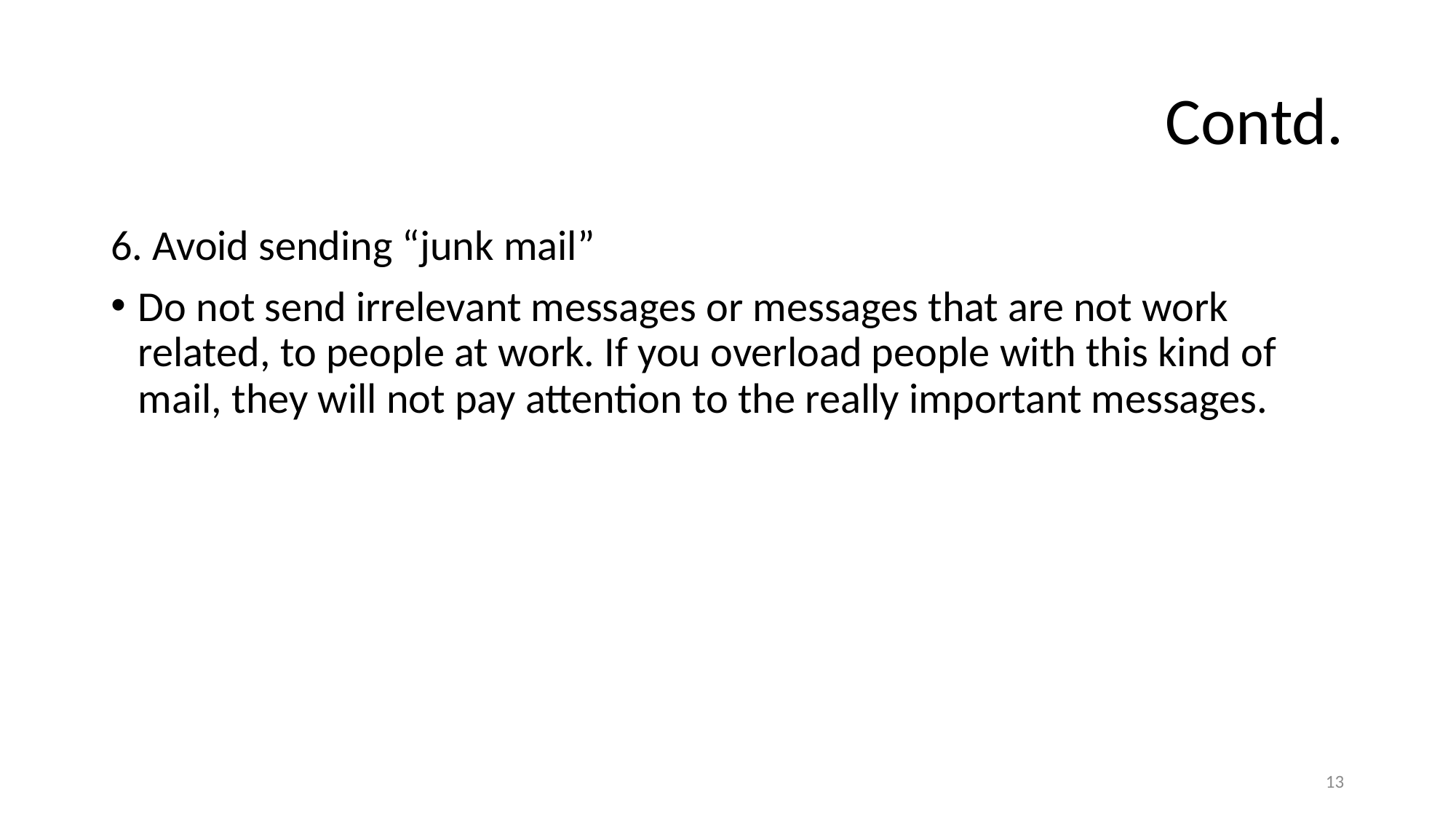

# Contd.
6. Avoid sending “junk mail”
Do not send irrelevant messages or messages that are not work related, to people at work. If you overload people with this kind of mail, they will not pay attention to the really important messages.
13